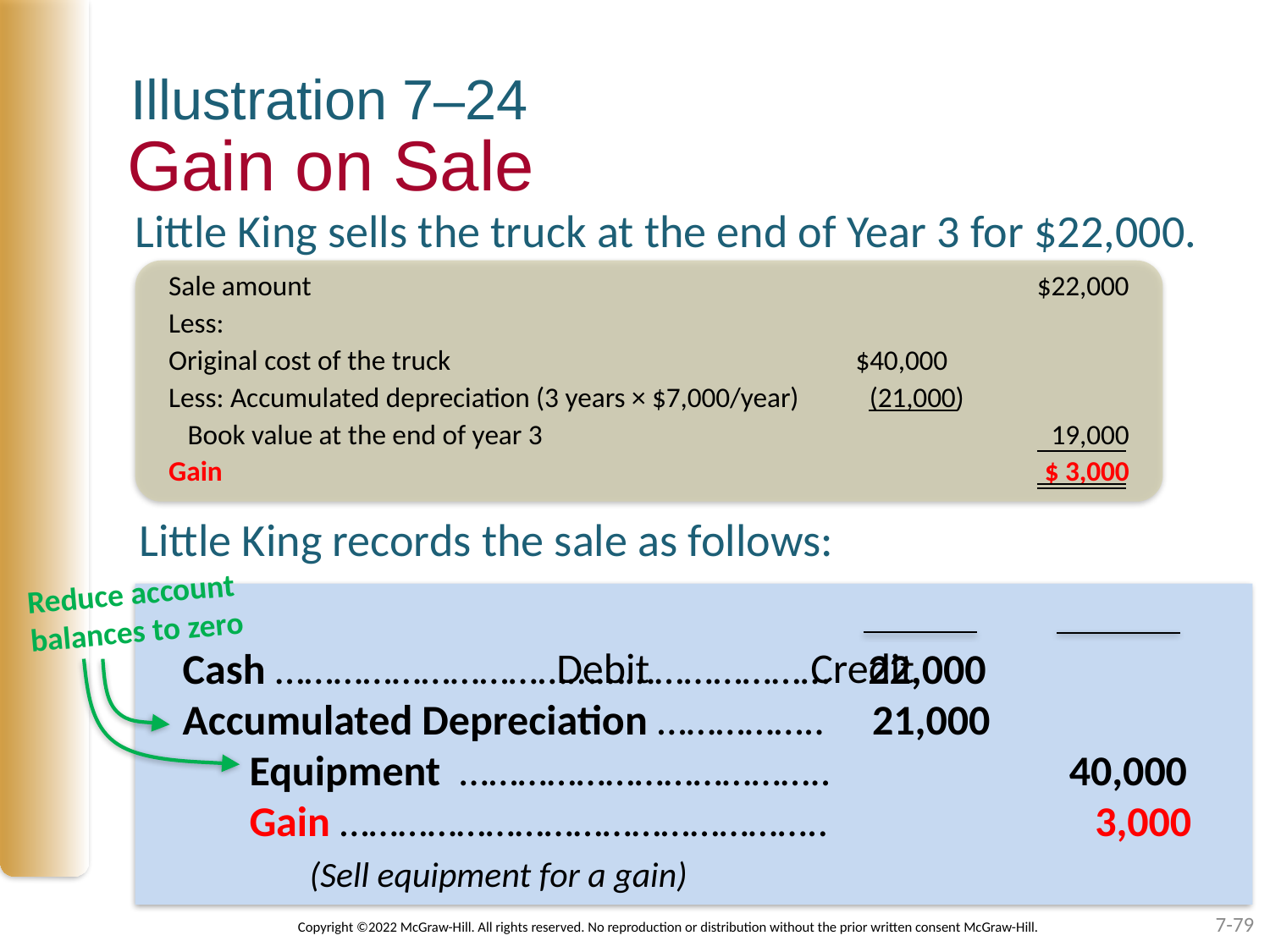

Illustration 7–24
# Gain on Sale
Little King sells the truck at the end of Year 3 for $22,000.
Sale amount 		$22,000
Less:
Original cost of the truck 	$40,000
Less: Accumulated depreciation (3 years × $7,000/year) 	          (21,000)
   Book value at the end of year 3 		19,000
Gain 		$ 3,000

Little King records the sale as follows:
Reduce account
balances to zero

			    								Debit		Credit
Cash …………………………………………………    22,000
Accumulated Depreciation ……………..     21,000
       Equipment  ………………………………..                         40,000
       Gain …………………………………………..                            3,000
	(Sell equipment for a gain)